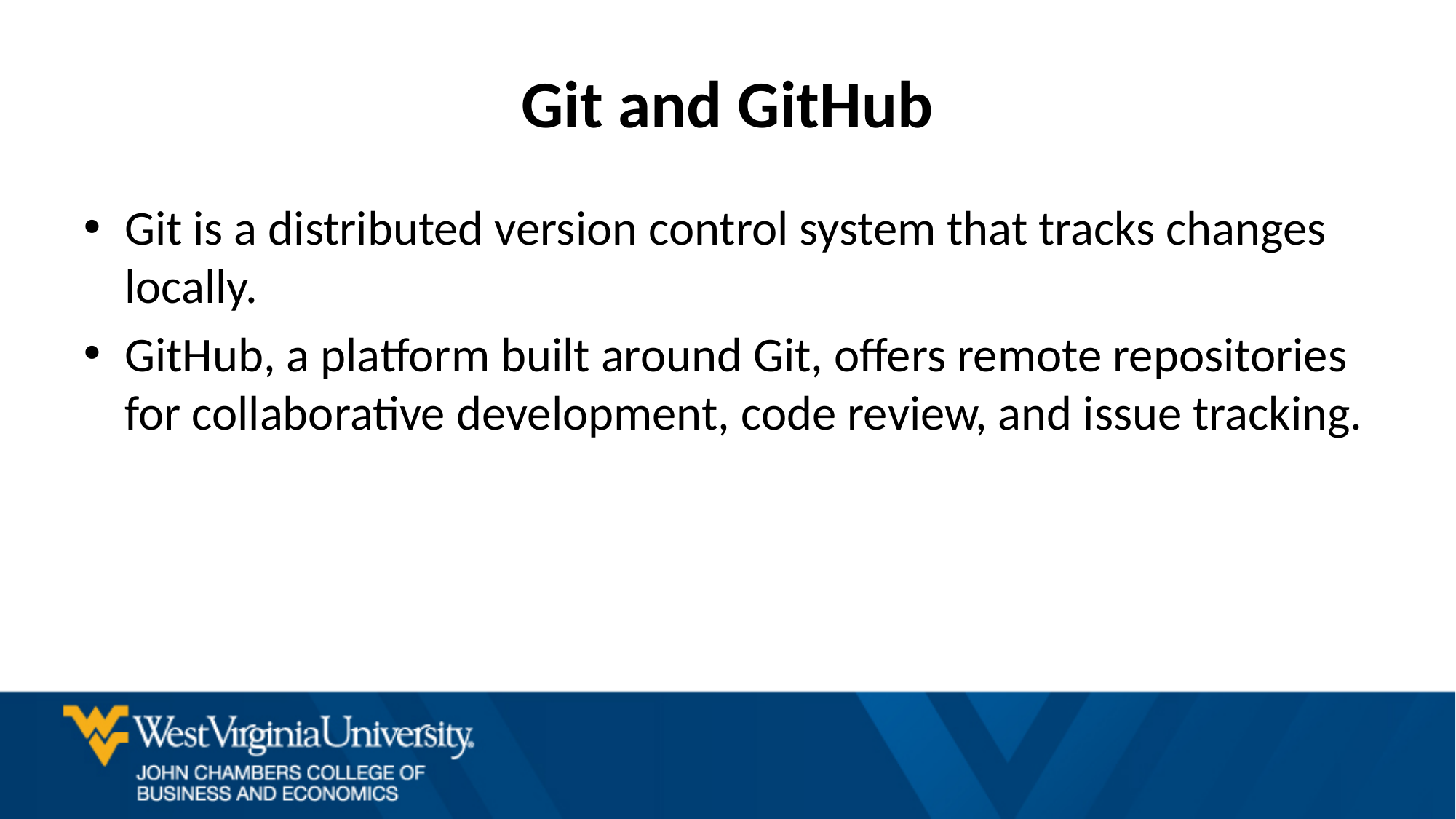

# Git and GitHub
Git is a distributed version control system that tracks changes locally.
GitHub, a platform built around Git, offers remote repositories for collaborative development, code review, and issue tracking.